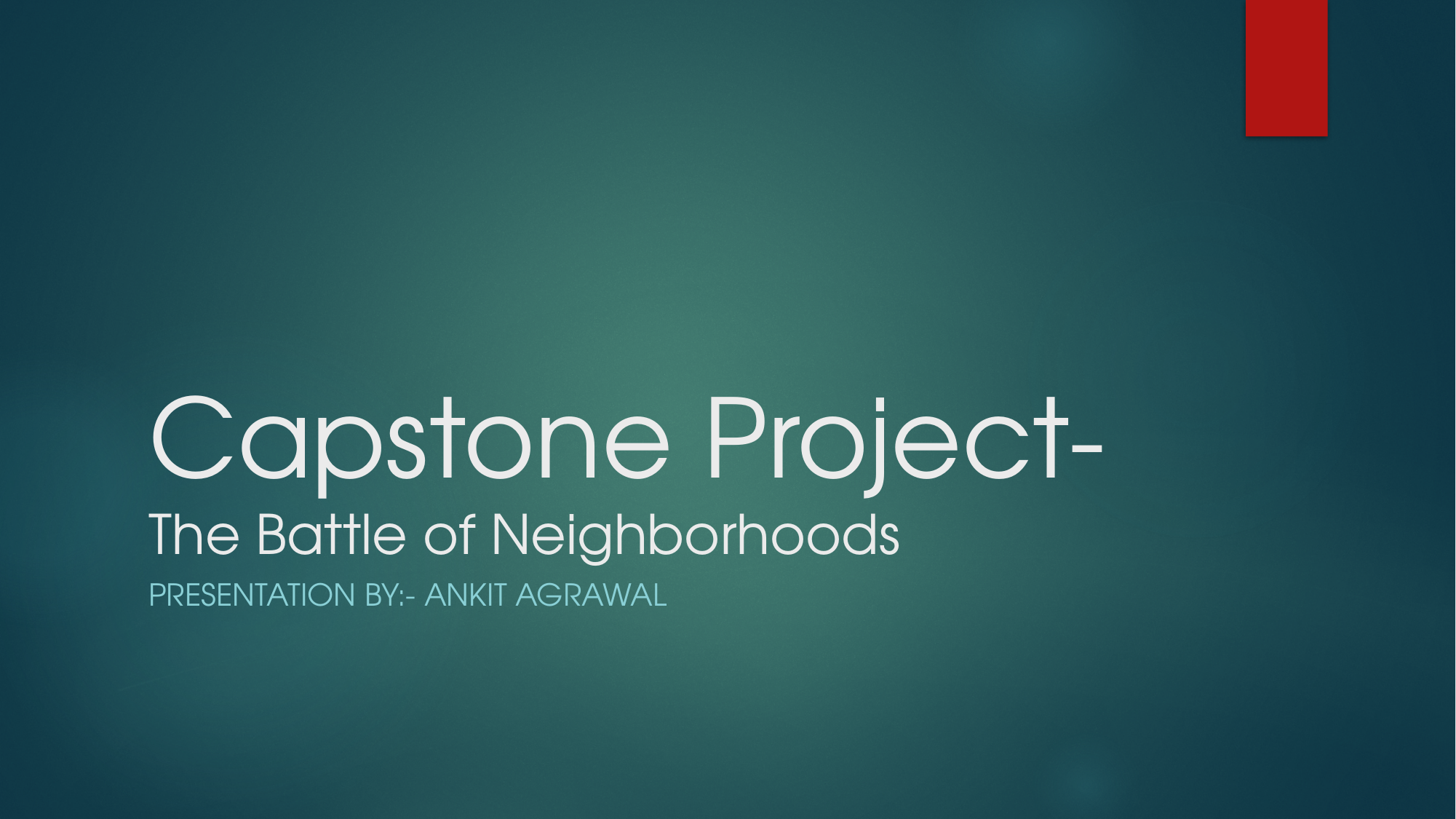

# Capstone Project- The Battle of Neighborhoods
Presentation By:- Ankit Agrawal